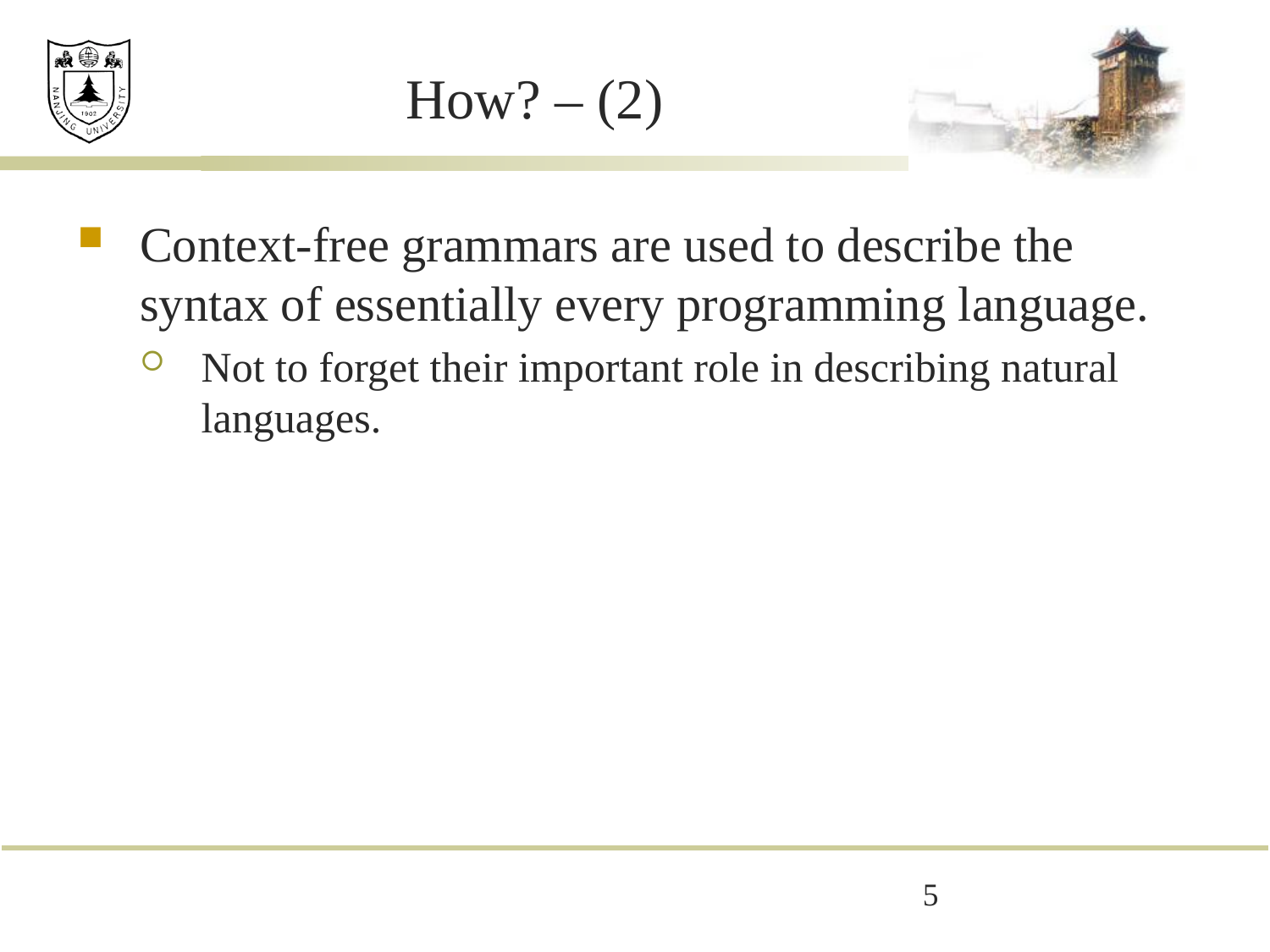

# How? – (2)
Context-free grammars are used to describe the syntax of essentially every programming language.
Not to forget their important role in describing natural languages.
5